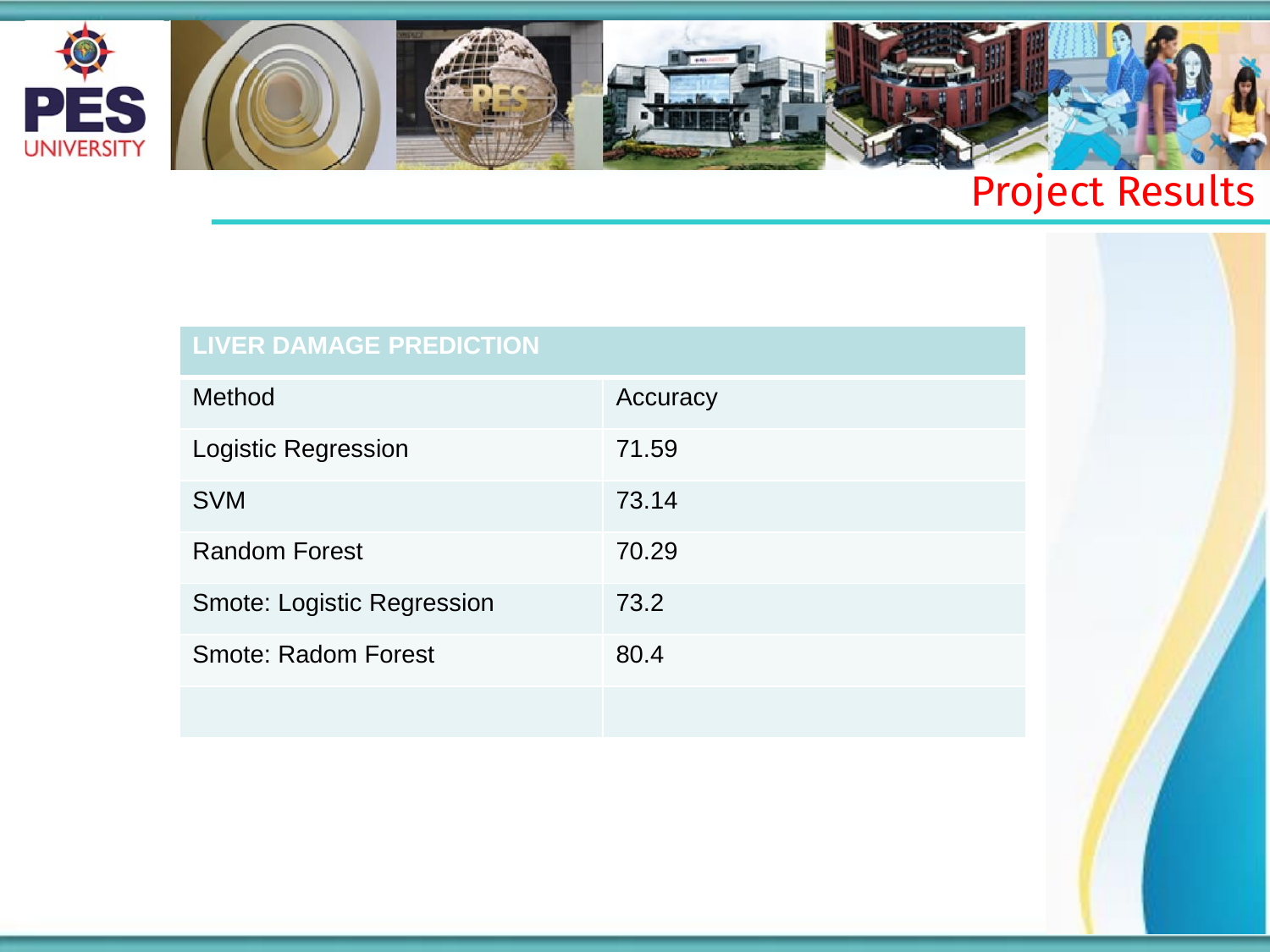

# Project Results

| LIVER DAMAGE PREDICTION |  |
| --- | --- |
| Method | Accuracy |
| Logistic Regression | 71.59 |
| SVM | 73.14 |
| Random Forest | 70.29 |
| Smote: Logistic Regression | 73.2 |
| Smote: Radom Forest | 80.4 |
|  |  |